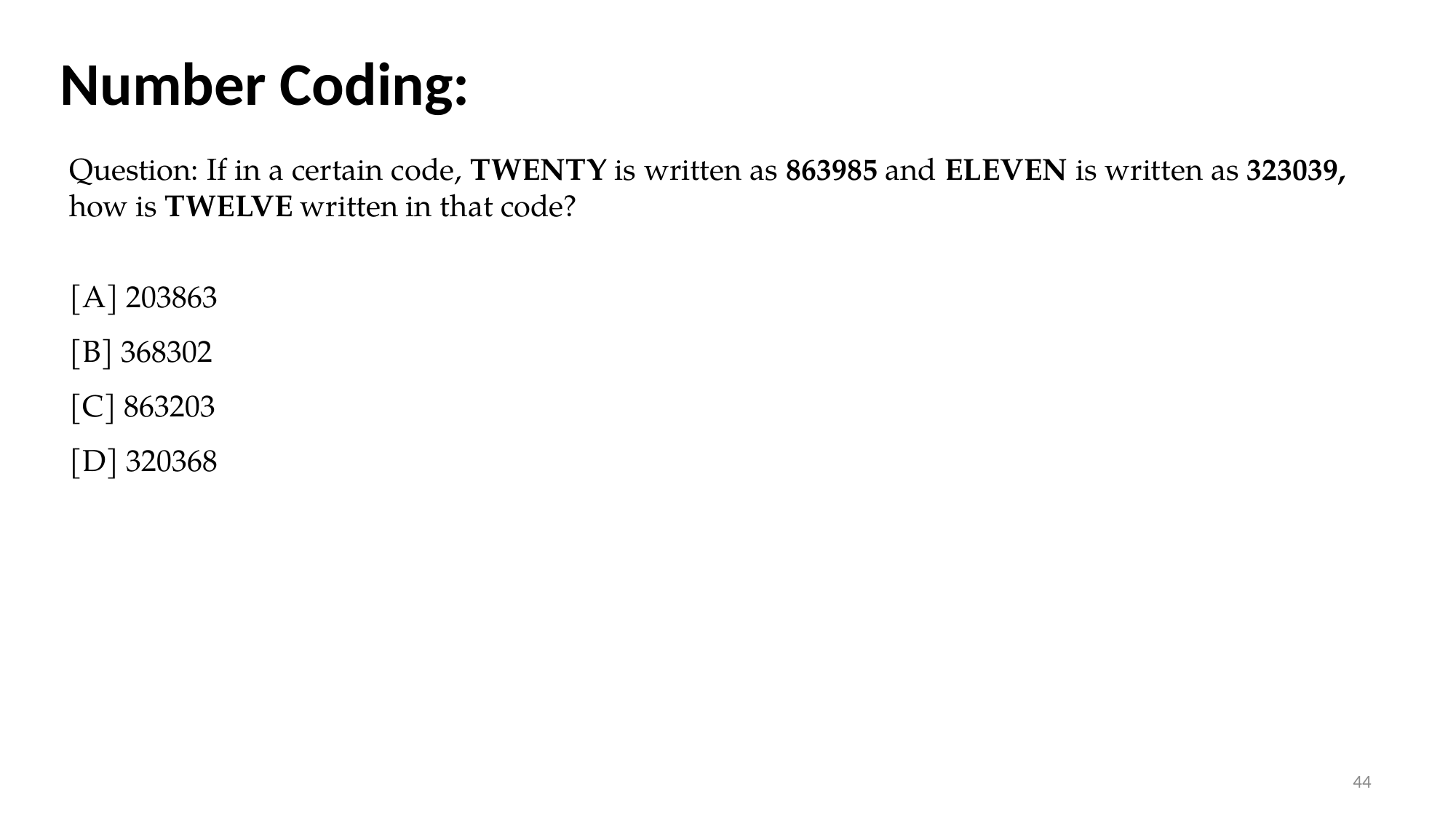

Number Coding:
Question: If in a certain code, TWENTY is written as 863985 and ELEVEN is written as 323039, how is TWELVE written in that code?

[A] 203863
[B] 368302
[C] 863203
[D] 320368

44